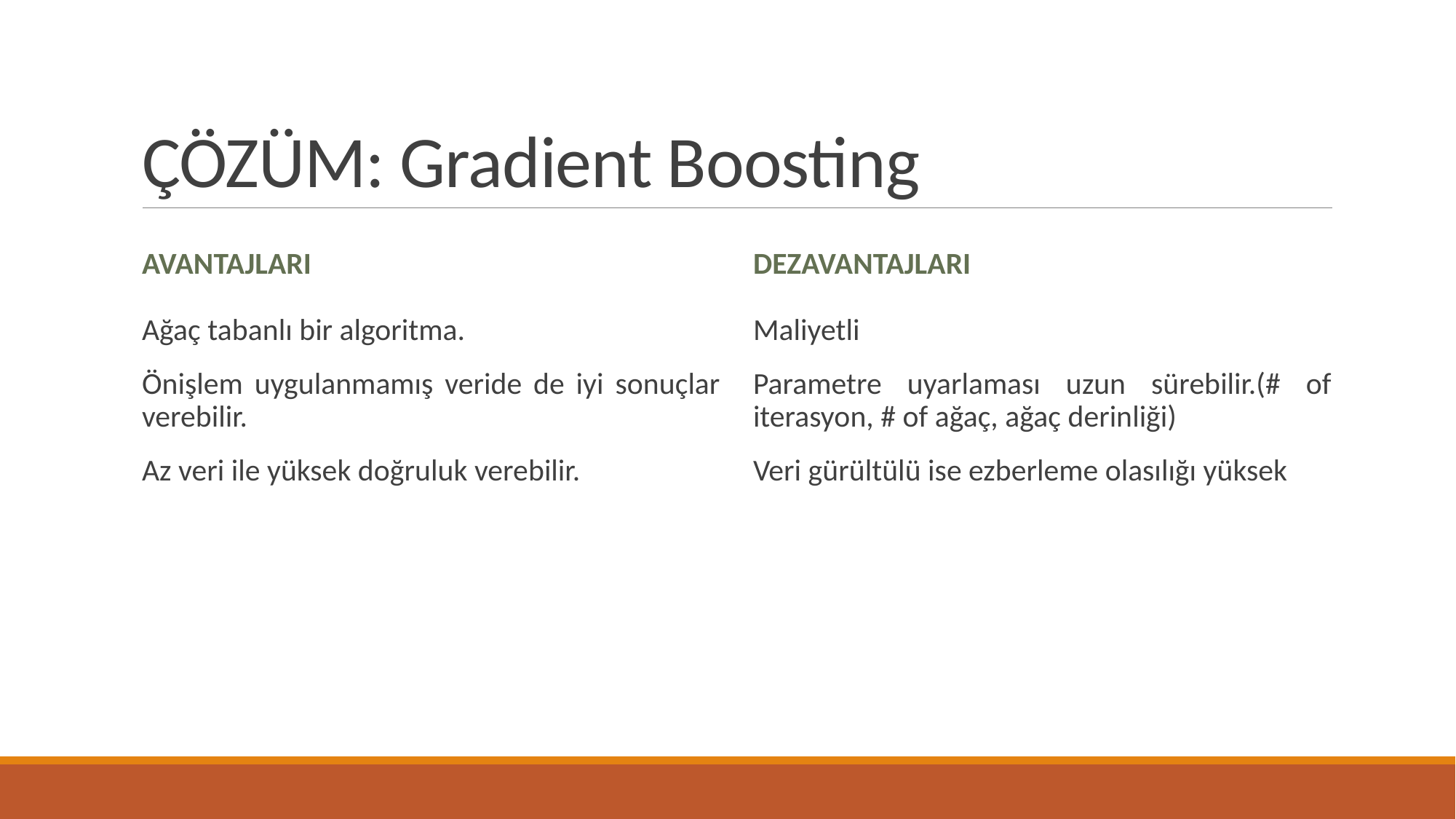

# ÇÖZÜM: Gradient Boosting
Avantajları
Dezavantajları
Ağaç tabanlı bir algoritma.
Önişlem uygulanmamış veride de iyi sonuçlar verebilir.
Az veri ile yüksek doğruluk verebilir.
Maliyetli
Parametre uyarlaması uzun sürebilir.(# of iterasyon, # of ağaç, ağaç derinliği)
Veri gürültülü ise ezberleme olasılığı yüksek